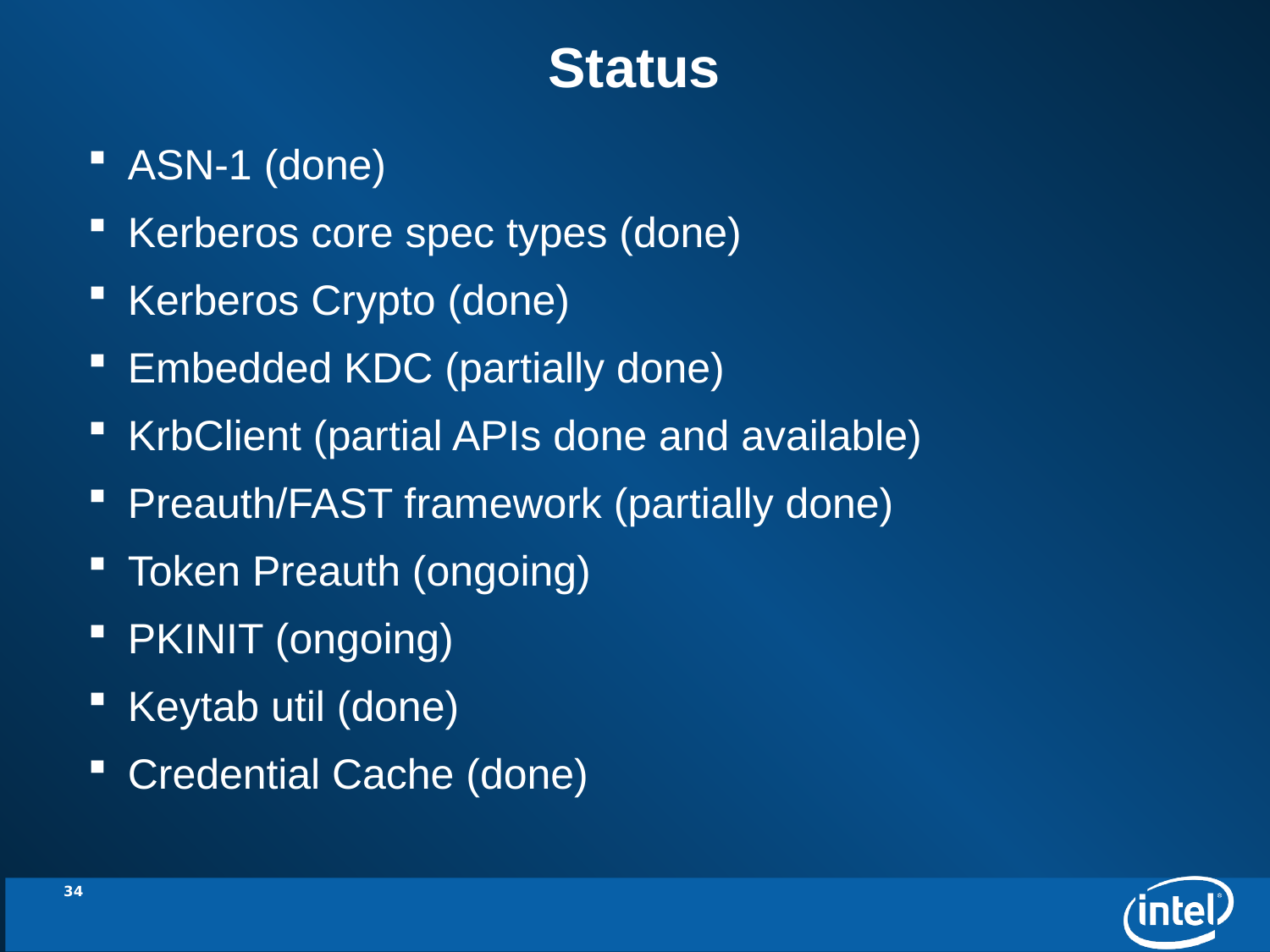

# Status
ASN-1 (done)
Kerberos core spec types (done)
Kerberos Crypto (done)
Embedded KDC (partially done)
KrbClient (partial APIs done and available)
Preauth/FAST framework (partially done)
Token Preauth (ongoing)
PKINIT (ongoing)
Keytab util (done)
Credential Cache (done)
34